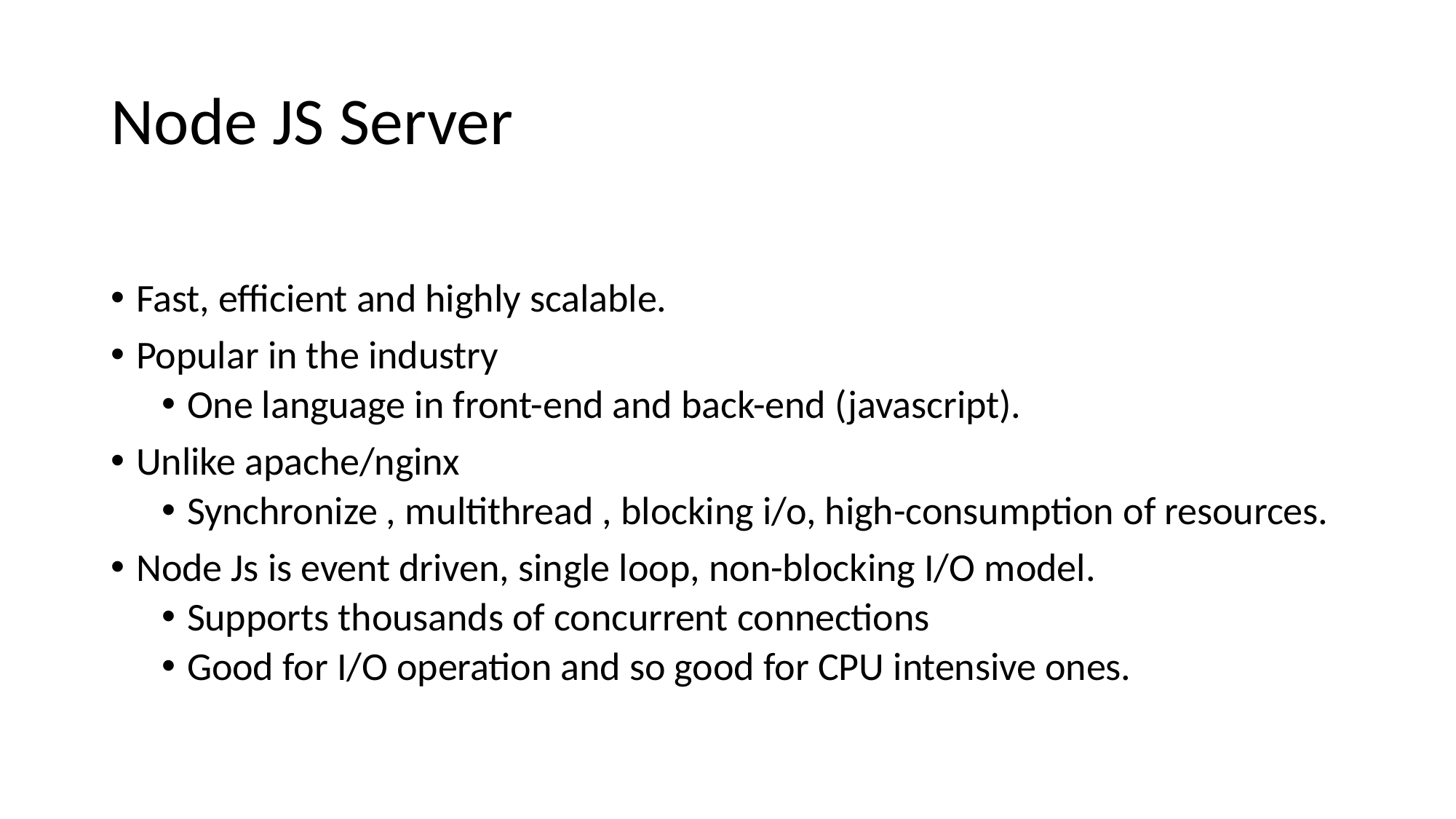

# Node JS Server

Fast, efficient and highly scalable.
Popular in the industry
One language in front-end and back-end (javascript).
Unlike apache/nginx
Synchronize , multithread , blocking i/o, high-consumption of resources.
Node Js is event driven, single loop, non-blocking I/O model.
Supports thousands of concurrent connections
Good for I/O operation and so good for CPU intensive ones.